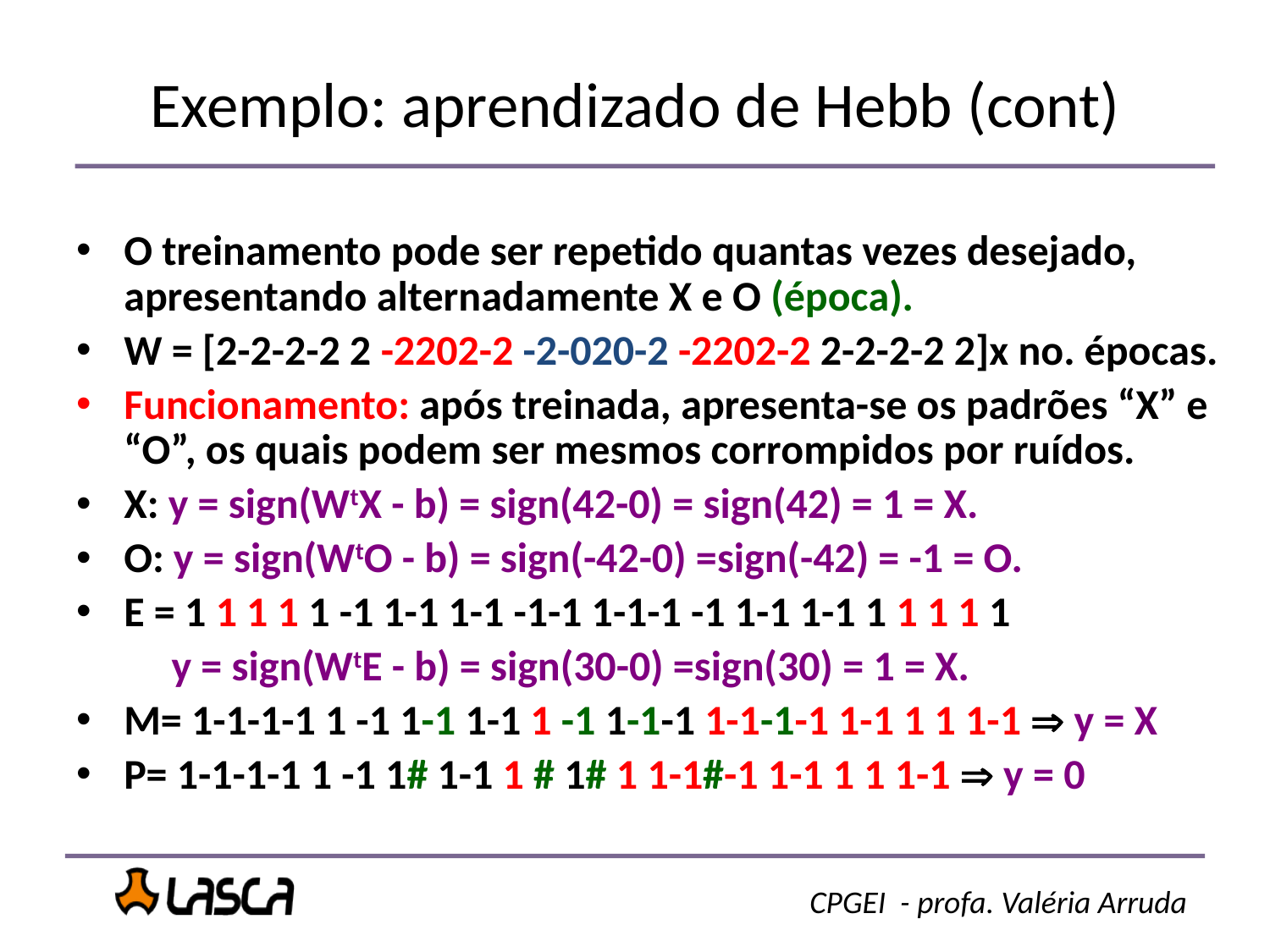

Exemplo: aprendizado de Hebb (cont)
O treinamento pode ser repetido quantas vezes desejado, apresentando alternadamente X e O (época).
W = [2-2-2-2 2 -2202-2 -2-020-2 -2202-2 2-2-2-2 2]x no. épocas.
Funcionamento: após treinada, apresenta-se os padrões “X” e “O”, os quais podem ser mesmos corrompidos por ruídos.
X: y = sign(WtX - b) = sign(42-0) = sign(42) = 1 = X.
O: y = sign(WtO - b) = sign(-42-0) =sign(-42) = -1 = O.
E = 1 1 1 1 1 -1 1-1 1-1 -1-1 1-1-1 -1 1-1 1-1 1 1 1 1 1
          y = sign(WtE - b) = sign(30-0) =sign(30) = 1 = X.
M= 1-1-1-1 1 -1 1-1 1-1 1 -1 1-1-1 1-1-1-1 1-1 1 1 1-1 ⇒ y = X
P= 1-1-1-1 1 -1 1# 1-1 1 # 1# 1 1-1#-1 1-1 1 1 1-1 ⇒ y = 0